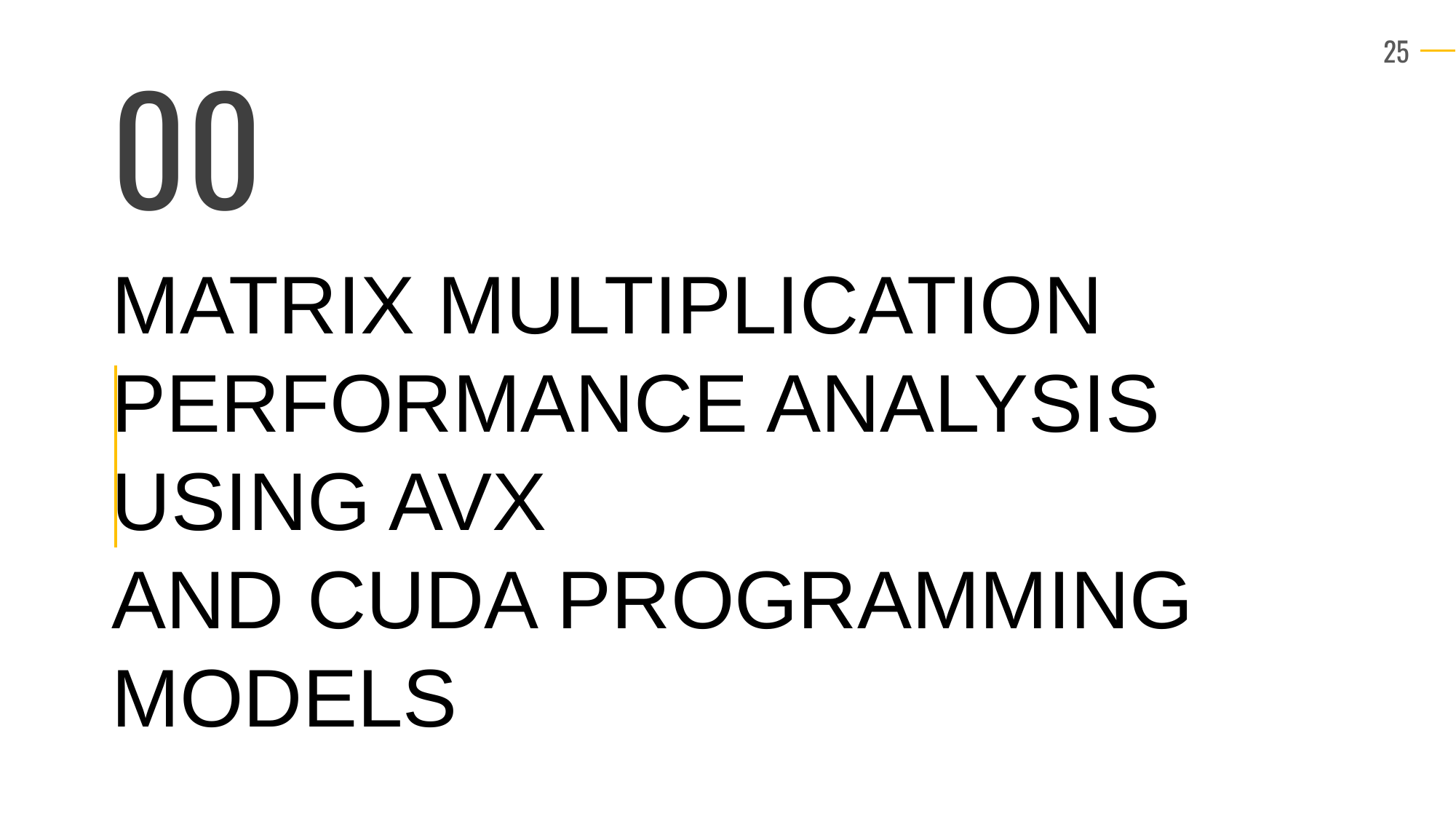

00
MATRIX MULTIPLICATION PERFORMANCE ANALYSIS USING AVX
AND CUDA PROGRAMMING MODELS